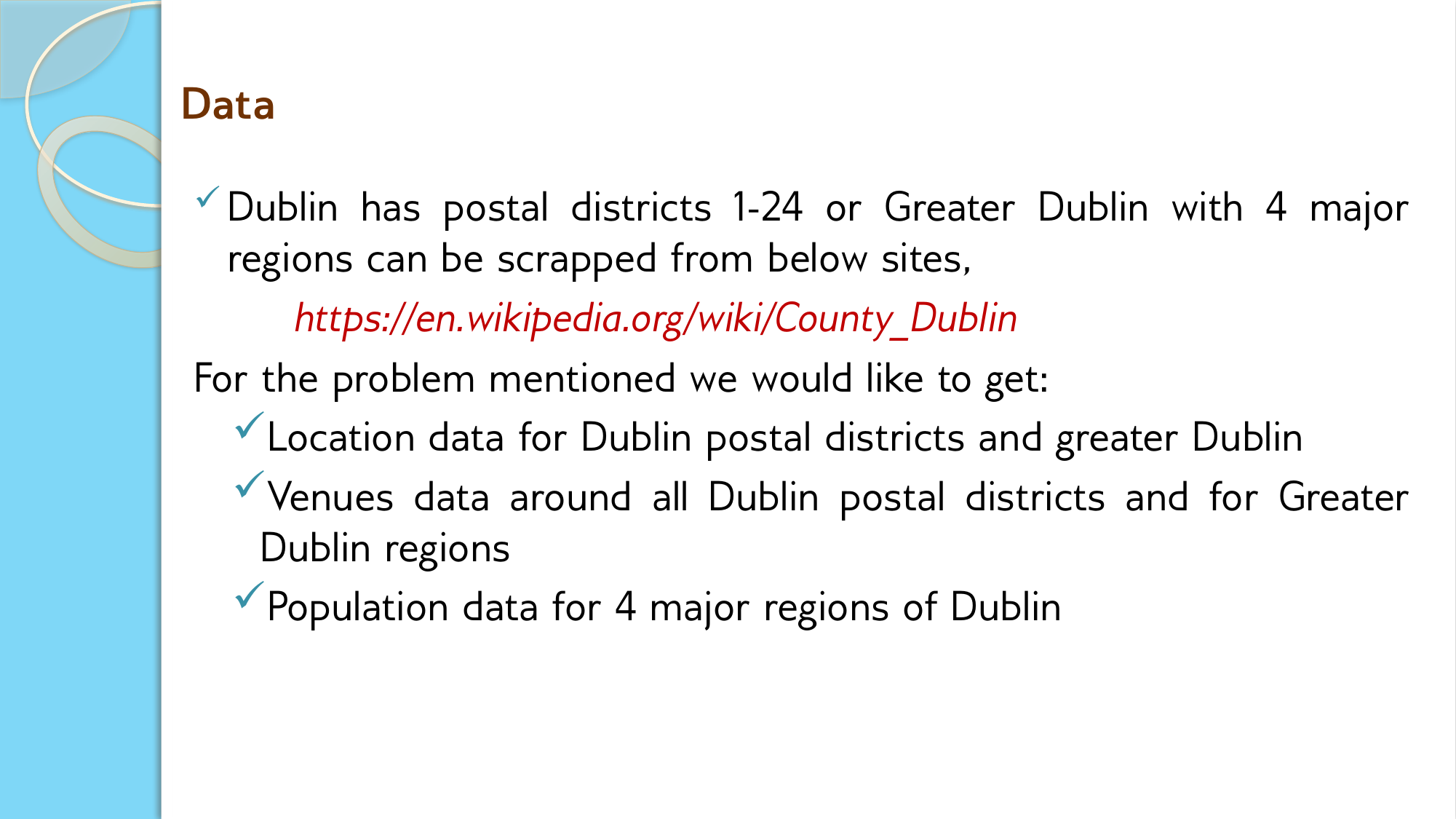

# Data
Dublin has postal districts 1-24 or Greater Dublin with 4 major regions can be scrapped from below sites,
	https://en.wikipedia.org/wiki/County_Dublin
For the problem mentioned we would like to get:
Location data for Dublin postal districts and greater Dublin
Venues data around all Dublin postal districts and for Greater Dublin regions
Population data for 4 major regions of Dublin